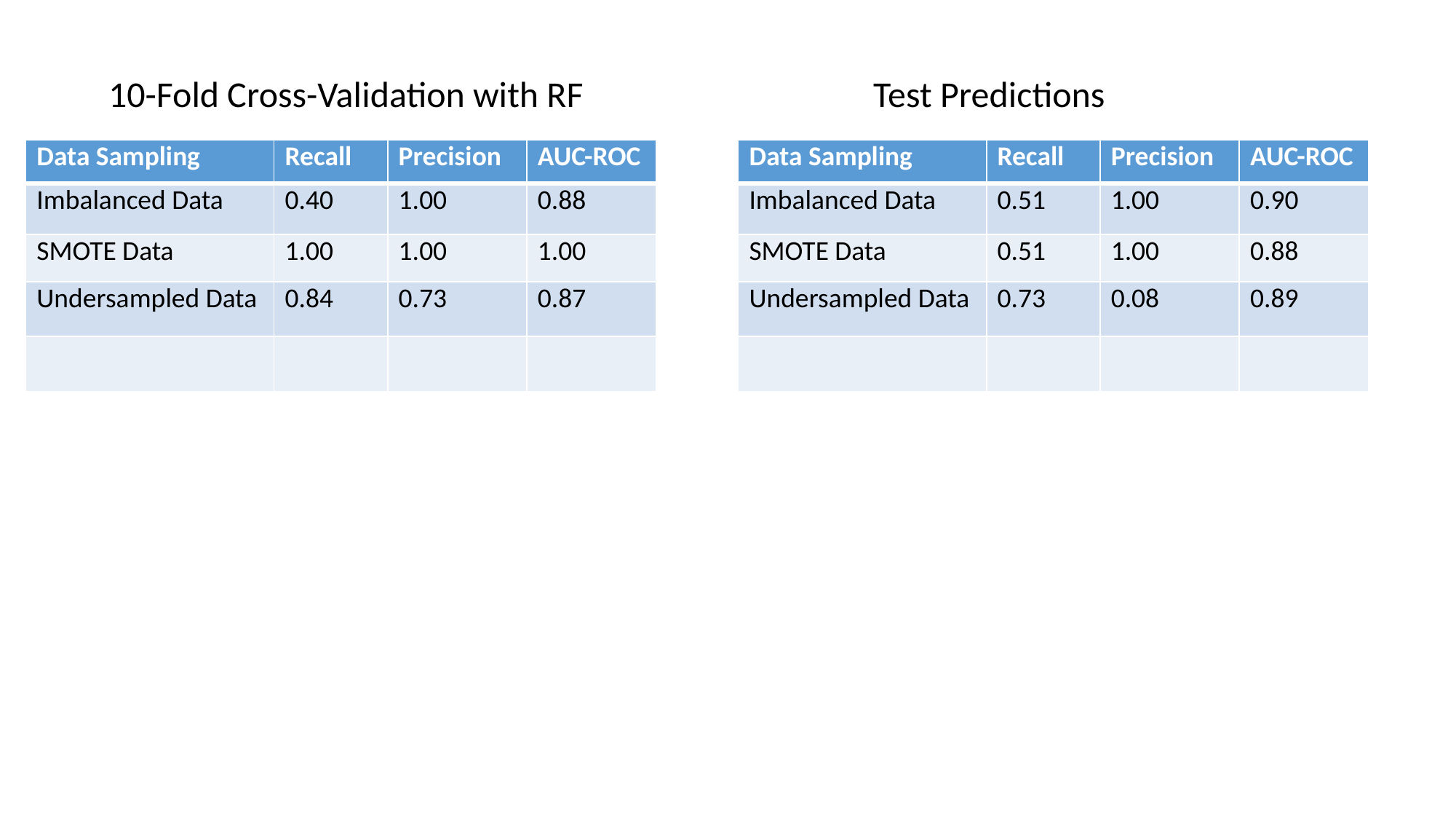

Test Predictions
10-Fold Cross-Validation with RF
| Data Sampling | Recall | Precision | AUC-ROC |
| --- | --- | --- | --- |
| Imbalanced Data | 0.40 | 1.00 | 0.88 |
| SMOTE Data | 1.00 | 1.00 | 1.00 |
| Undersampled Data | 0.84 | 0.73 | 0.87 |
|  |  |  |  |
| Data Sampling | Recall | Precision | AUC-ROC |
| --- | --- | --- | --- |
| Imbalanced Data | 0.51 | 1.00 | 0.90 |
| SMOTE Data | 0.51 | 1.00 | 0.88 |
| Undersampled Data | 0.73 | 0.08 | 0.89 |
|  |  |  |  |